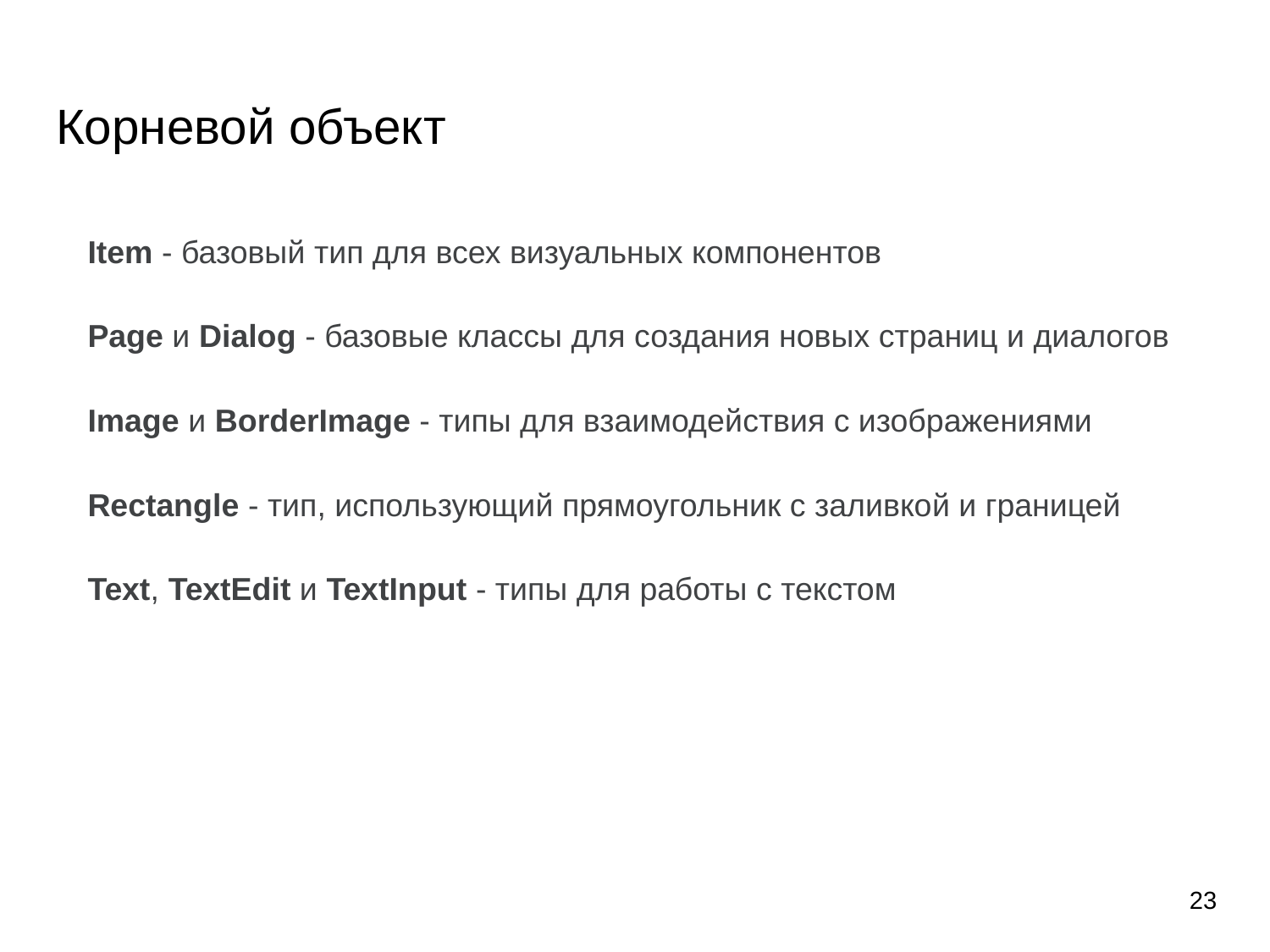

# Корневой объект
Item - базовый тип для всех визуальных компонентов
Page и Dialog - базовые классы для создания новых страниц и диалогов
Image и BorderImage - типы для взаимодействия с изображениями
Rectangle - тип, использующий прямоугольник с заливкой и границей
Text, TextEdit и TextInput - типы для работы с текстом
23